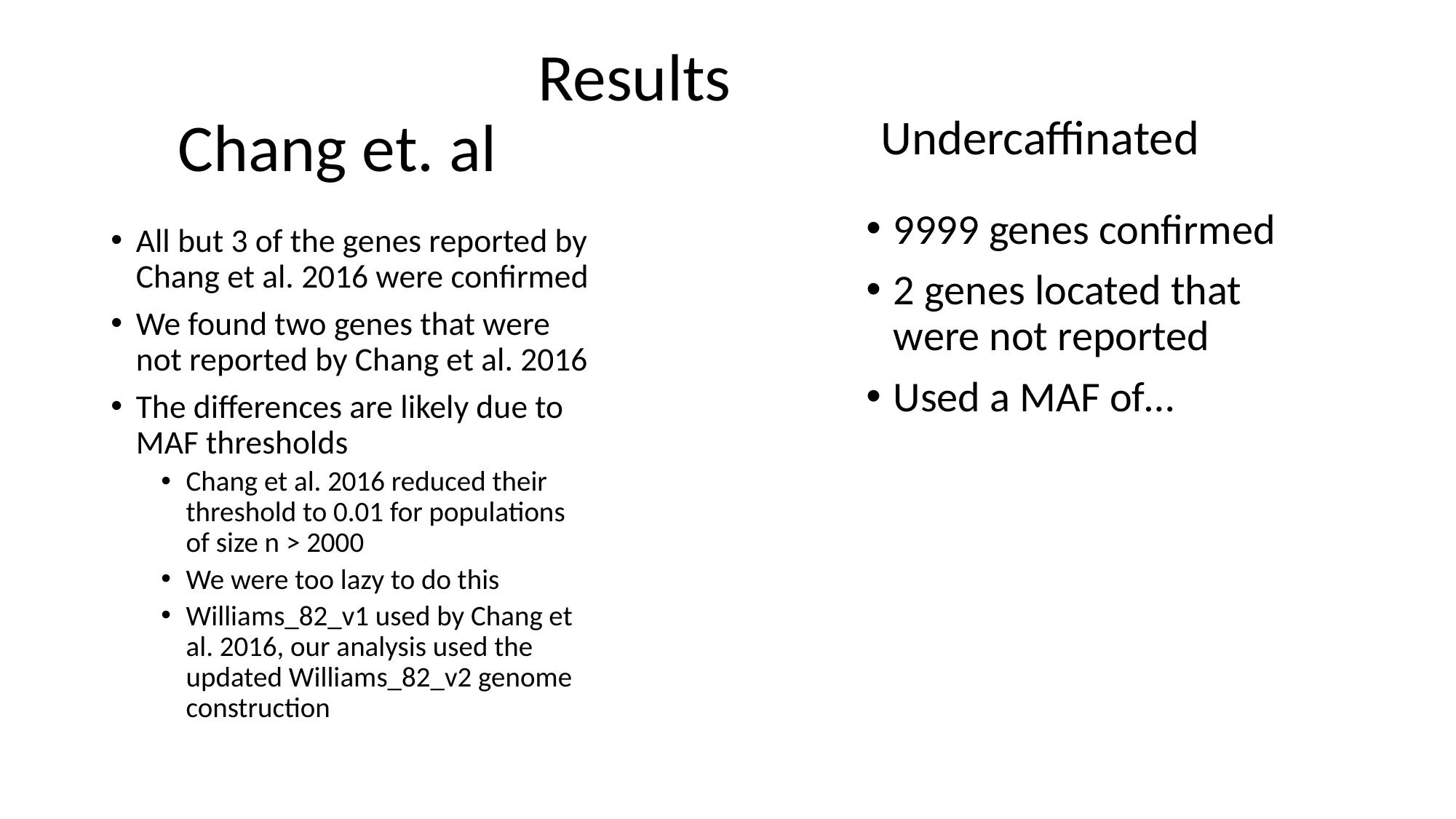

# Results
Undercaffinated
Chang et. al
9999 genes confirmed
2 genes located that were not reported
Used a MAF of…
All but 3 of the genes reported by Chang et al. 2016 were confirmed
We found two genes that were not reported by Chang et al. 2016
The differences are likely due to MAF thresholds
Chang et al. 2016 reduced their threshold to 0.01 for populations of size n > 2000
We were too lazy to do this
Williams_82_v1 used by Chang et al. 2016, our analysis used the updated Williams_82_v2 genome construction